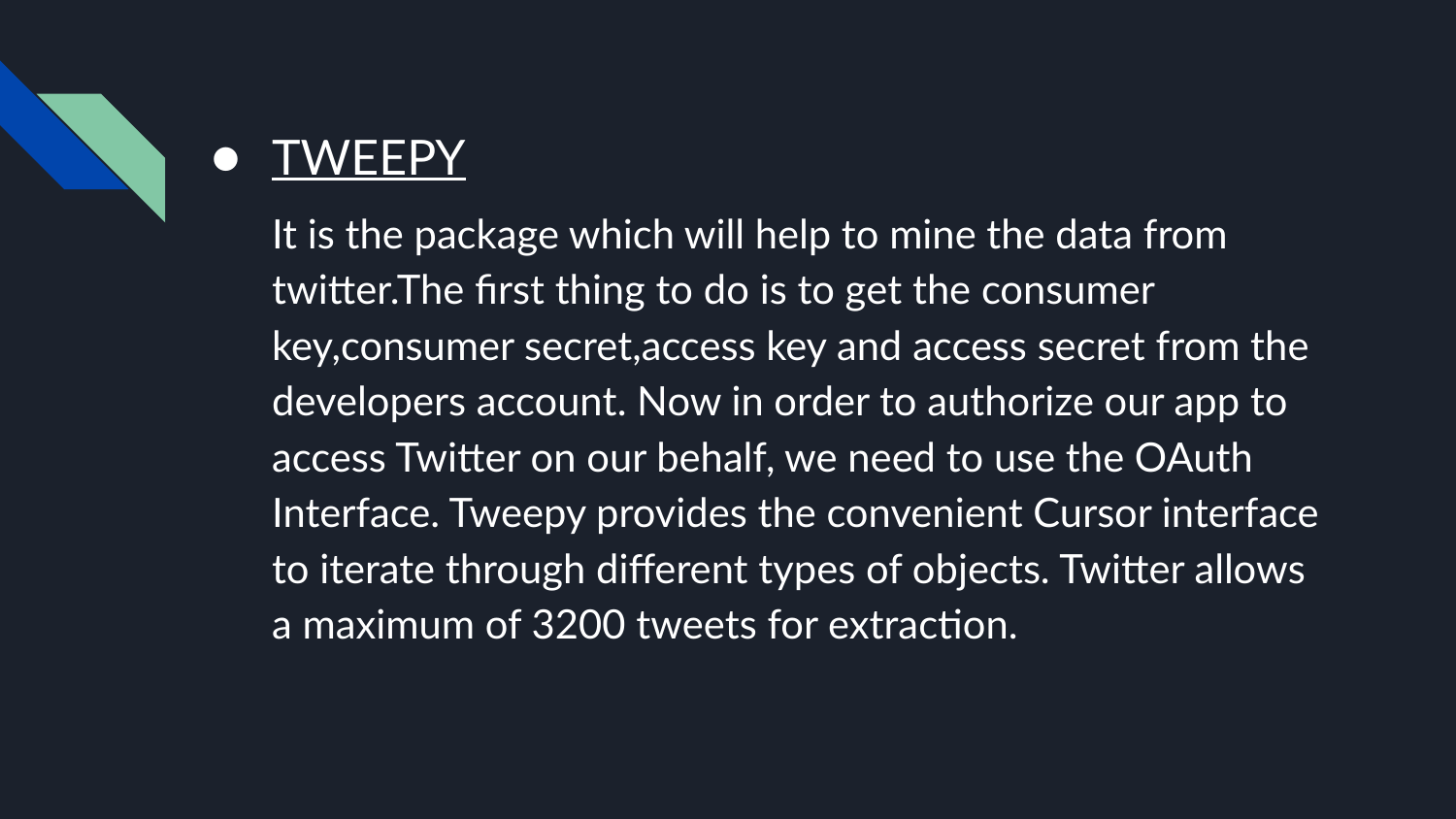

TWEEPY
It is the package which will help to mine the data from twitter.The first thing to do is to get the consumer key,consumer secret,access key and access secret from the developers account. Now in order to authorize our app to access Twitter on our behalf, we need to use the OAuth Interface. Tweepy provides the convenient Cursor interface to iterate through different types of objects. Twitter allows a maximum of 3200 tweets for extraction.